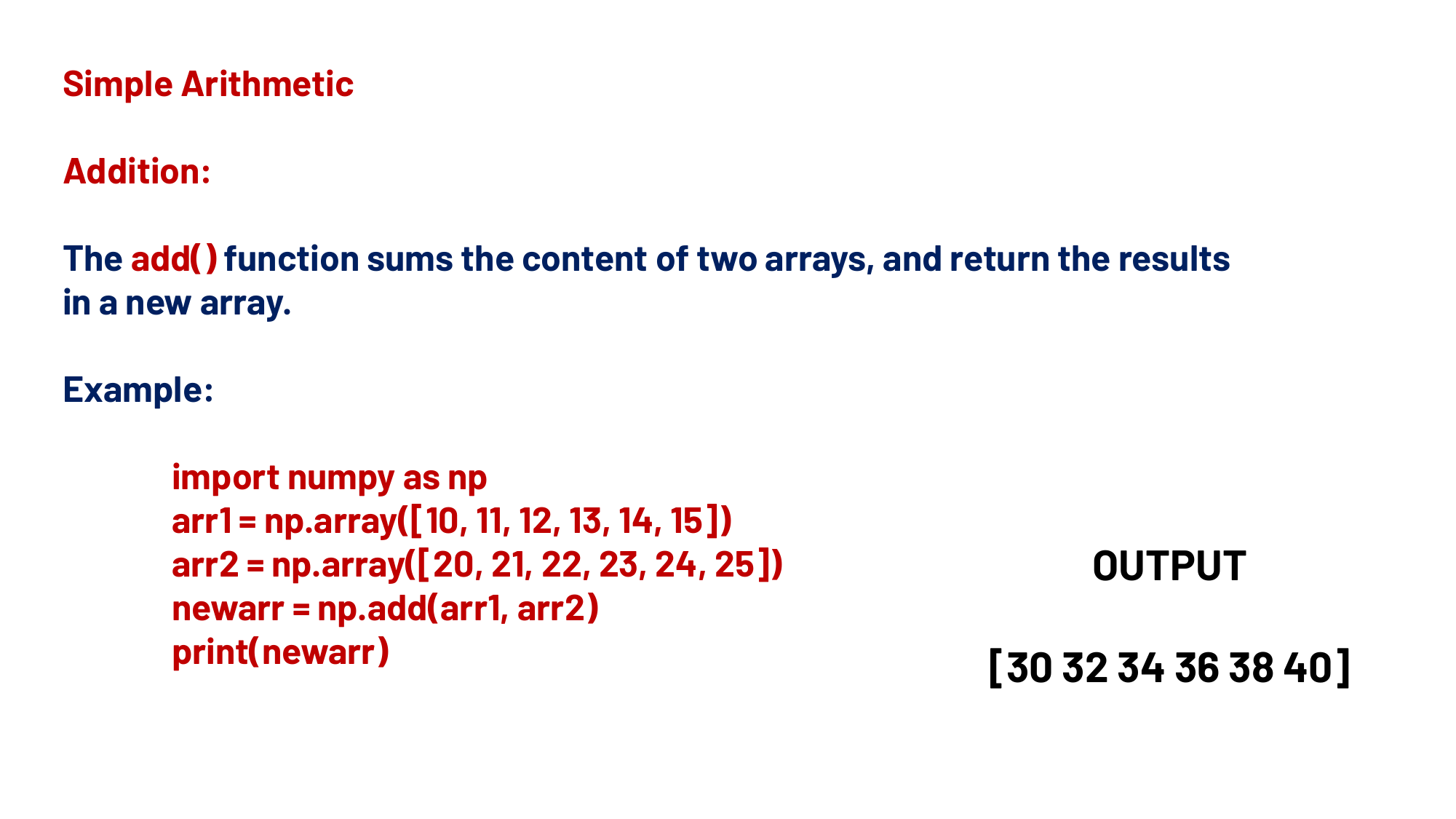

Simple Arithmetic

Addition:

The add() function sums the content of two arrays, and return the results in a new array.

Example:

import numpy as np
arr1 = np.array([10, 11, 12, 13, 14, 15])
arr2 = np.array([20, 21, 22, 23, 24, 25])
newarr = np.add(arr1, arr2)
print(newarr)
OUTPUT

[30 32 34 36 38 40]